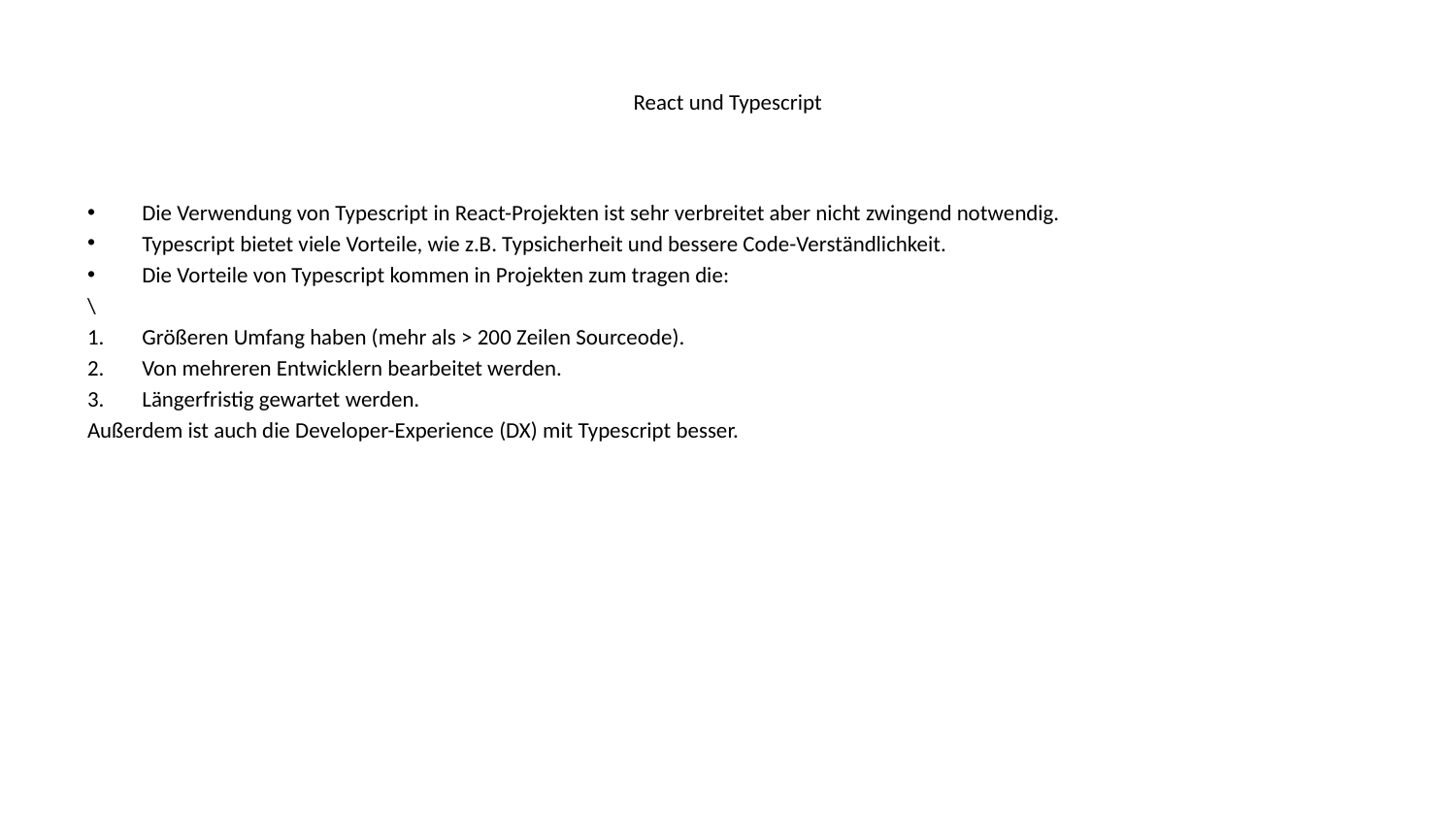

# React und Typescript
Die Verwendung von Typescript in React-Projekten ist sehr verbreitet aber nicht zwingend notwendig.
Typescript bietet viele Vorteile, wie z.B. Typsicherheit und bessere Code-Verständlichkeit.
Die Vorteile von Typescript kommen in Projekten zum tragen die:
\
Größeren Umfang haben (mehr als > 200 Zeilen Sourceode).
Von mehreren Entwicklern bearbeitet werden.
Längerfristig gewartet werden.
Außerdem ist auch die Developer-Experience (DX) mit Typescript besser.